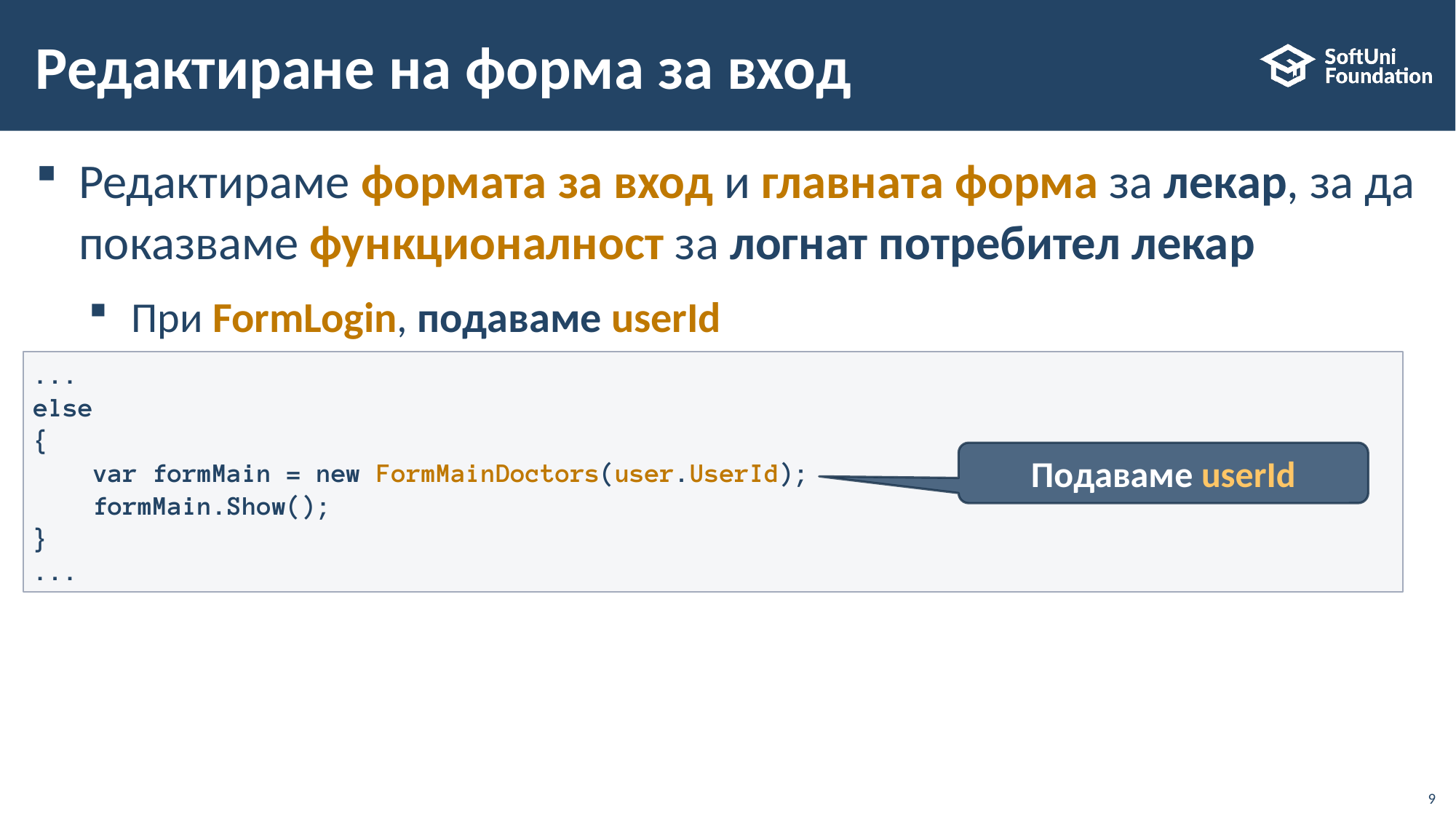

# Редактиране на форма за вход
Редактираме формата за вход и главната форма за лекар, за да показваме функционалност за логнат потребител лекар
При FormLogin, подаваме userId

...
else
{
    var formMain = new FormMainDoctors(user.UserId);
    formMain.Show();
}
...
Подаваме userId
9